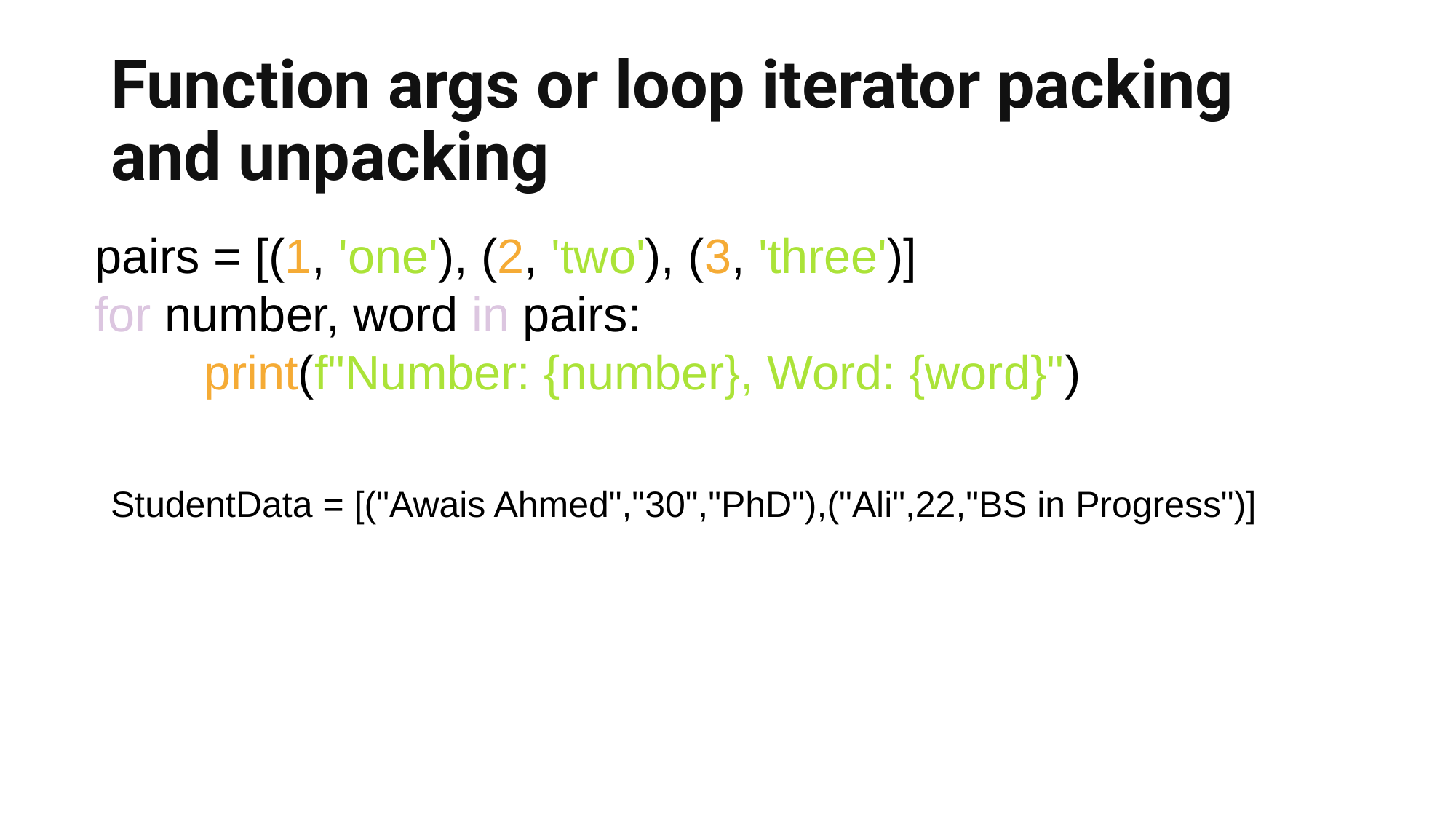

# Function args or loop iterator packing and unpacking
pairs = [(1, 'one'), (2, 'two'), (3, 'three')]
for number, word in pairs:
	print(f"Number: {number}, Word: {word}")
StudentData = [("Awais Ahmed","30","PhD"),("Ali",22,"BS in Progress")]